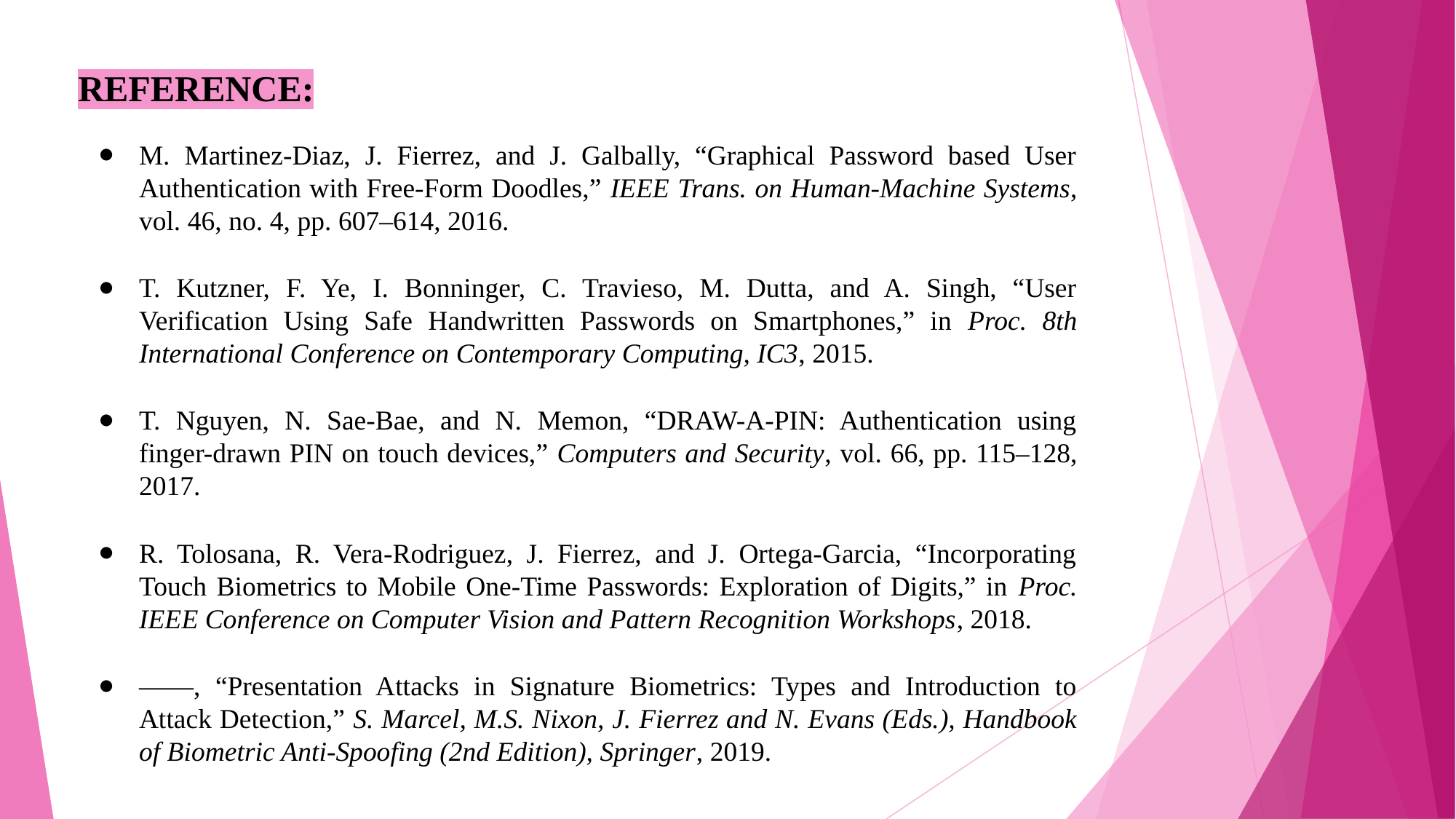

REFERENCE:

M. Martinez-Diaz, J. Fierrez, and J. Galbally, “Graphical Password based User Authentication with Free-Form Doodles,” IEEE Trans. on Human-Machine Systems, vol. 46, no. 4, pp. 607–614, 2016.

T. Kutzner, F. Ye, I. Bonninger, C. Travieso, M. Dutta, and A. Singh, “User Verification Using Safe Handwritten Passwords on Smartphones,” in Proc. 8th International Conference on Contemporary Computing, IC3, 2015.

T. Nguyen, N. Sae-Bae, and N. Memon, “DRAW-A-PIN: Authentication using finger-drawn PIN on touch devices,” Computers and Security, vol. 66, pp. 115–128, 2017.

R. Tolosana, R. Vera-Rodriguez, J. Fierrez, and J. Ortega-Garcia, “Incorporating Touch Biometrics to Mobile One-Time Passwords: Exploration of Digits,” in Proc. IEEE Conference on Computer Vision and Pattern Recognition Workshops, 2018.

——, “Presentation Attacks in Signature Biometrics: Types and Introduction to Attack Detection,” S. Marcel, M.S. Nixon, J. Fierrez and N. Evans (Eds.), Handbook of Biometric Anti-Spoofing (2nd Edition), Springer, 2019.